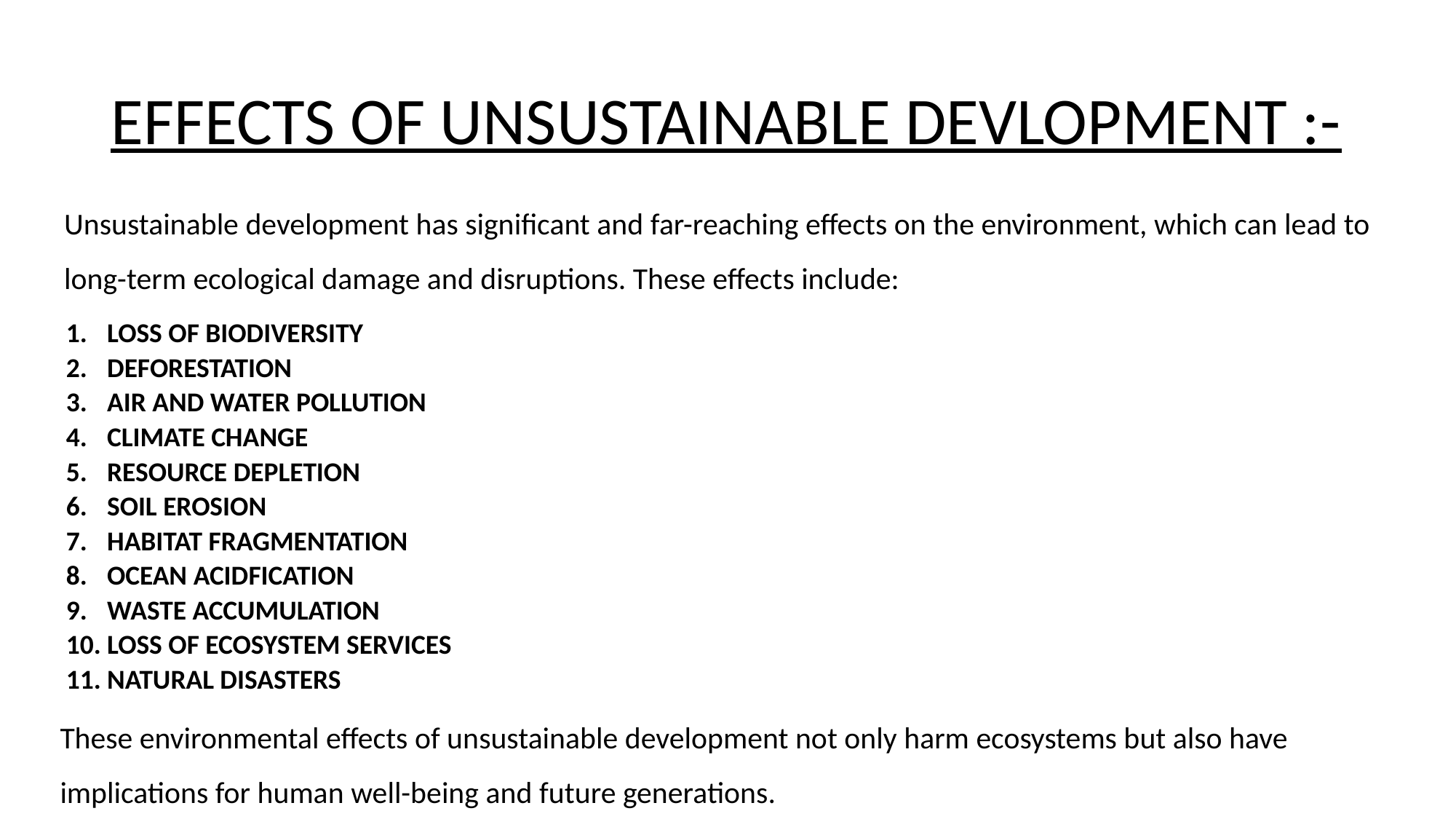

# EFFECTS OF UNSUSTAINABLE DEVLOPMENT :-
Unsustainable development has significant and far-reaching effects on the environment, which can lead to long-term ecological damage and disruptions. These effects include:
LOSS OF BIODIVERSITY
DEFORESTATION
AIR AND WATER POLLUTION
CLIMATE CHANGE
RESOURCE DEPLETION
SOIL EROSION
HABITAT FRAGMENTATION
OCEAN ACIDFICATION
WASTE ACCUMULATION
LOSS OF ECOSYSTEM SERVICES
NATURAL DISASTERS

These environmental effects of unsustainable development not only harm ecosystems but also have implications for human well-being and future generations.